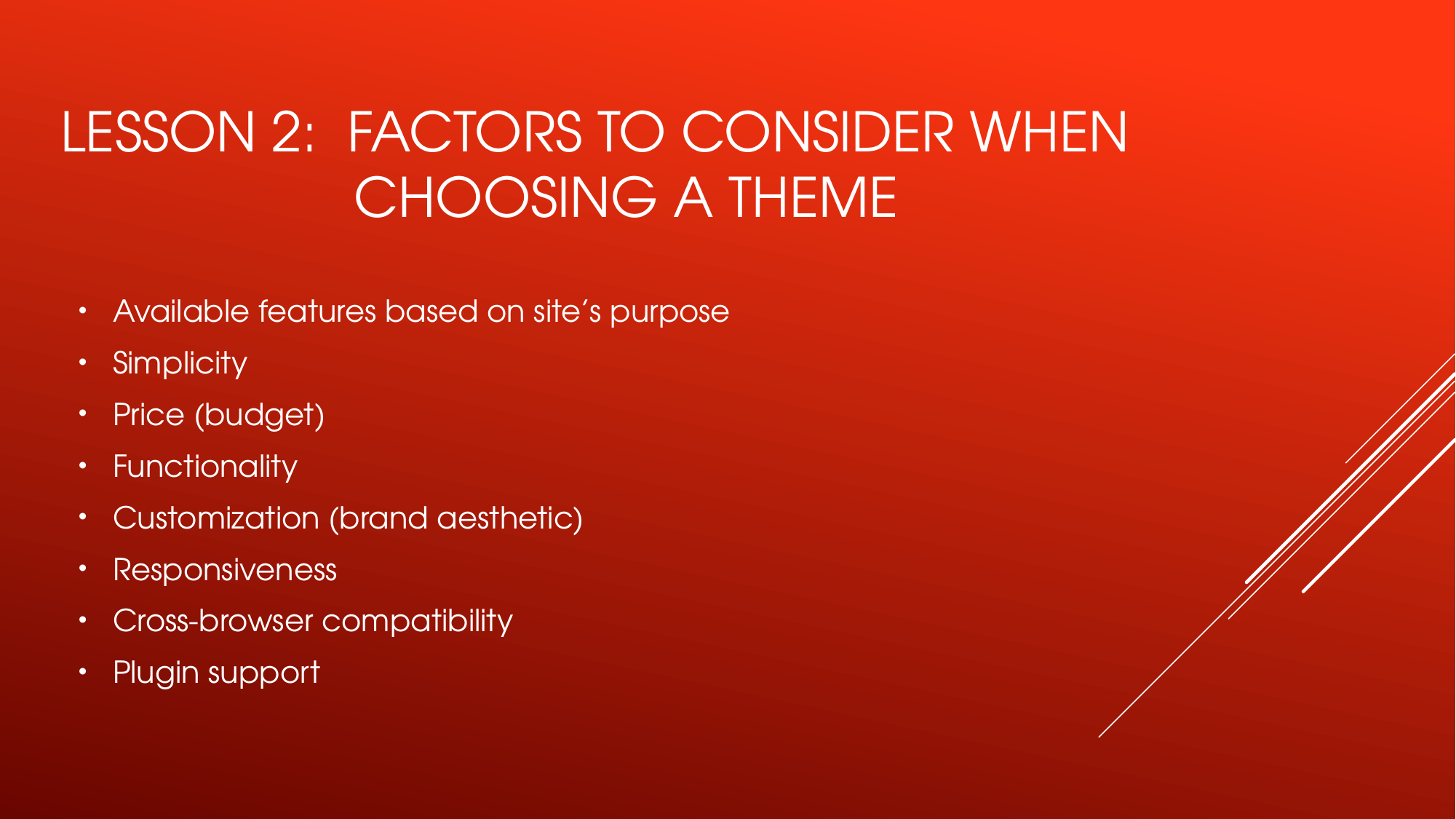

# Lesson 2:  FACTORS TO CONSIDER WHEN CHOOSING A THEME
Available features based on site’s purpose
Simplicity
Price (budget)
Functionality
Customization (brand aesthetic)
Responsiveness
Cross-browser compatibility
Plugin support